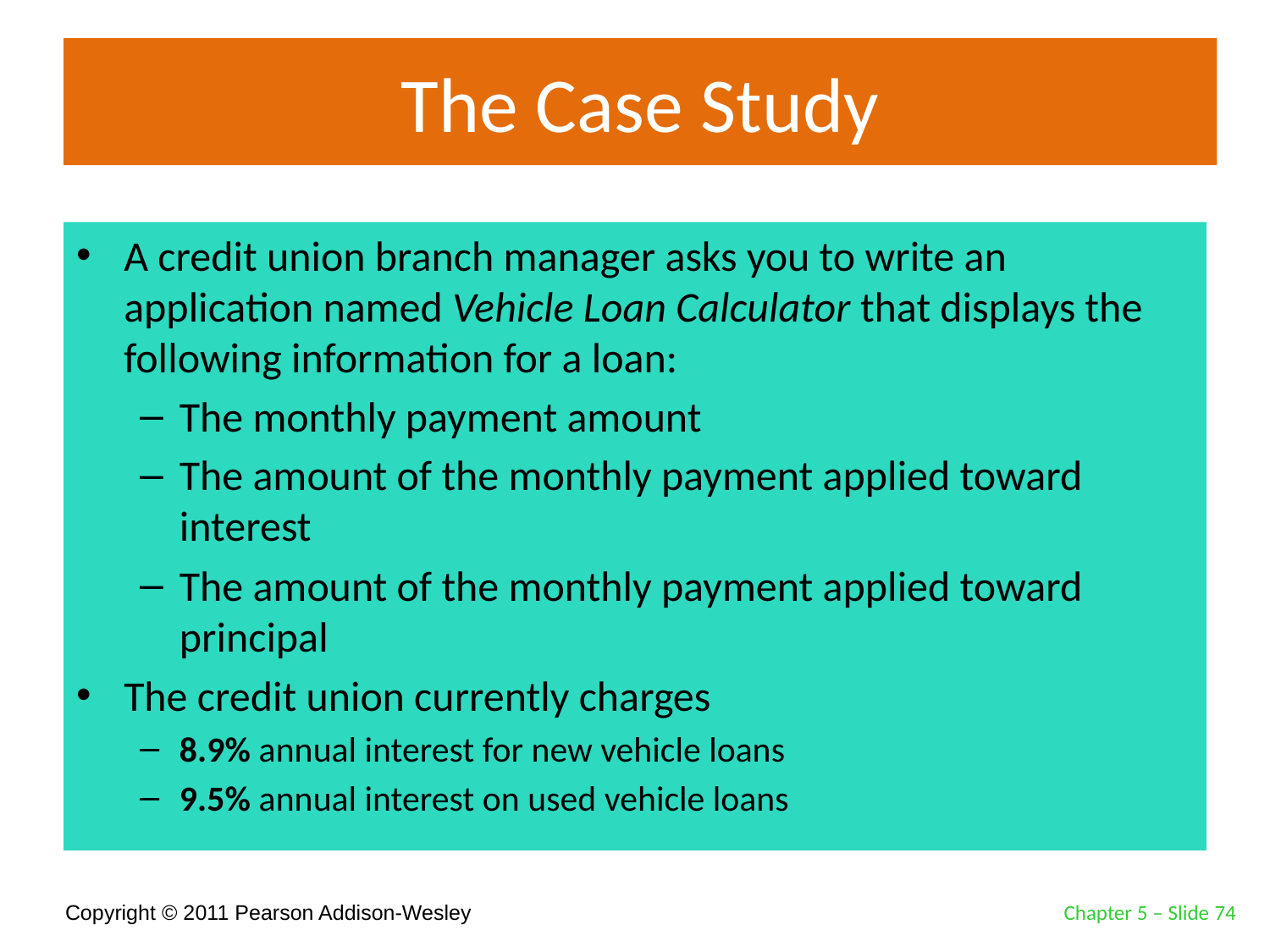

# The Case Study
A credit union branch manager asks you to write an application named Vehicle Loan Calculator that displays the following information for a loan:
The monthly payment amount
The amount of the monthly payment applied toward interest
The amount of the monthly payment applied toward principal
The credit union currently charges
8.9% annual interest for new vehicle loans
9.5% annual interest on used vehicle loans
Chapter 5 – Slide 74